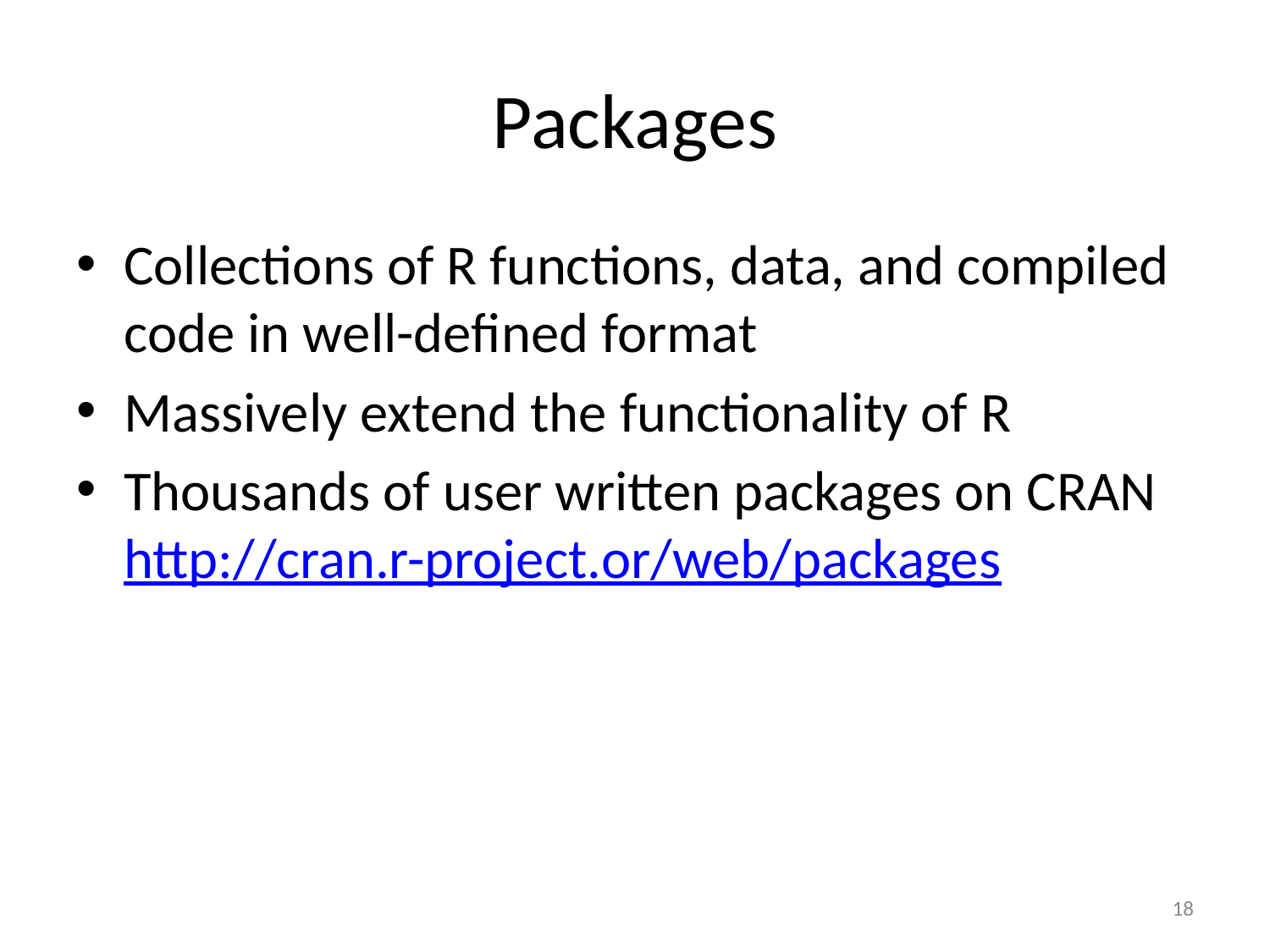

# Packages
Collections of R functions, data, and compiled code in well-defined format
Massively extend the functionality of R
Thousands of user written packages on CRAN
http://cran.r-project.or/web/packages
18